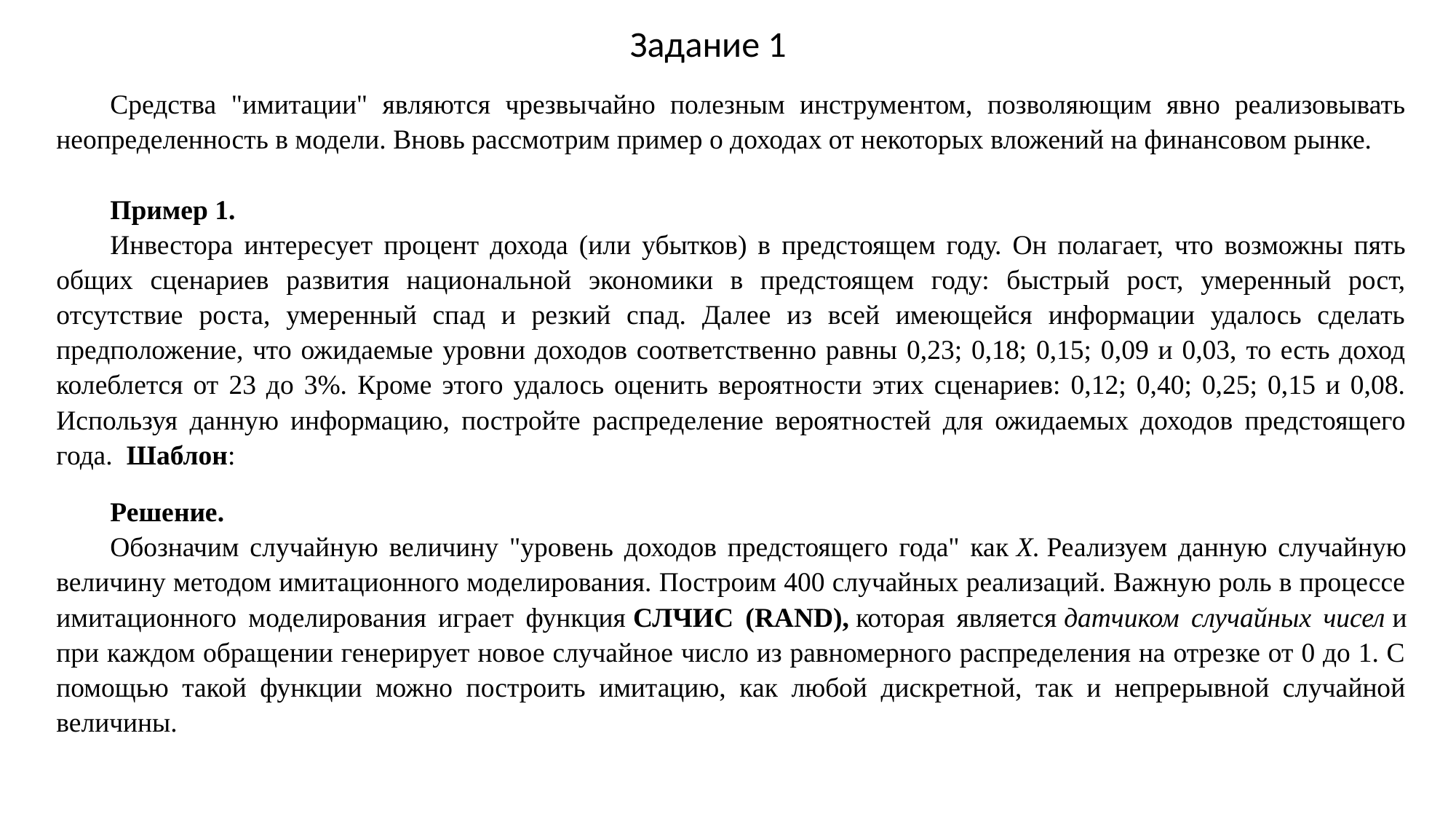

Задание 1
Средства "имитации" являются чрезвычайно полезным инструментом, позволяющим явно реализовывать неопределенность в модели. Вновь рассмотрим пример о доходах от некоторых вложений на финансовом рынке.

Пример 1.
Инвестора интересует процент дохода (или убытков) в предстоящем году. Он полагает, что возможны пять общих сценариев развития национальной экономики в предстоящем году: быстрый рост, умеренный рост, отсутствие роста, умеренный спад и резкий спад. Далее из всей имеющейся информации удалось сделать предположение, что ожидаемые уровни доходов соответственно равны 0,23; 0,18; 0,15; 0,09 и 0,03, то есть доход колеблется от 23 до 3%. Кроме этого удалось оценить вероятности этих сценариев: 0,12; 0,40; 0,25; 0,15 и 0,08. Используя данную информацию, постройте распределение вероятностей для ожидаемых доходов предстоящего года.  Шаблон:
Решение.
Обозначим случайную величину "уровень доходов предстоящего года" как X. Реализуем данную случайную величину методом имитационного моделирования. Построим 400 случайных реализаций. Важную роль в процессе имитационного моделирования играет функция СЛЧИС (RAND), которая является датчиком случайных чисел и при каждом обращении генерирует новое случайное число из равномерного распределения на отрезке от 0 до 1. С помощью такой функции можно построить имитацию, как любой дискретной, так и непрерывной случайной величины.